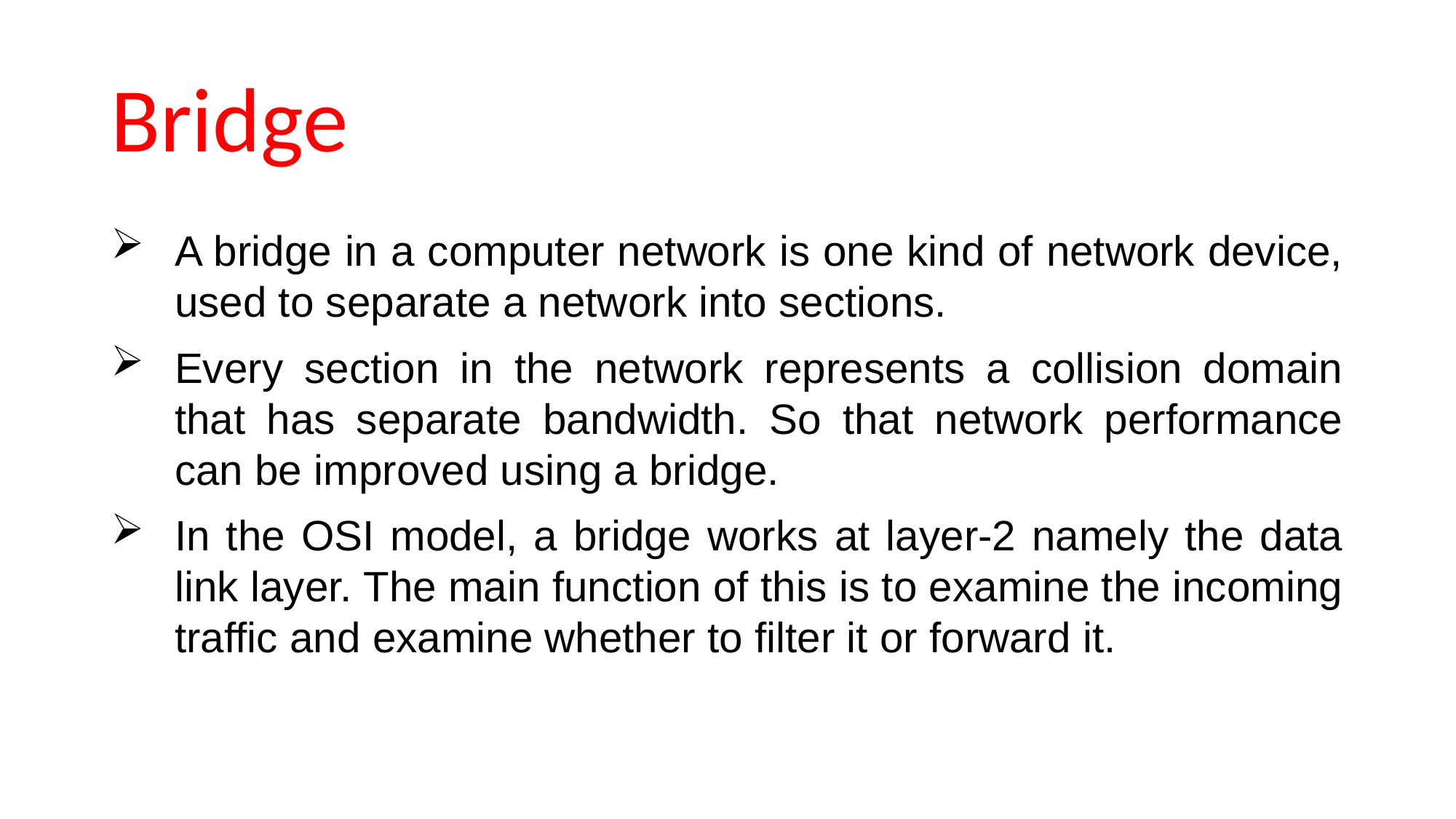

# Bridge
A bridge in a computer network is one kind of network device, used to separate a network into sections.
Every section in the network represents a collision domain that has separate bandwidth. So that network performance can be improved using a bridge.
In the OSI model, a bridge works at layer-2 namely the data link layer. The main function of this is to examine the incoming traffic and examine whether to filter it or forward it.